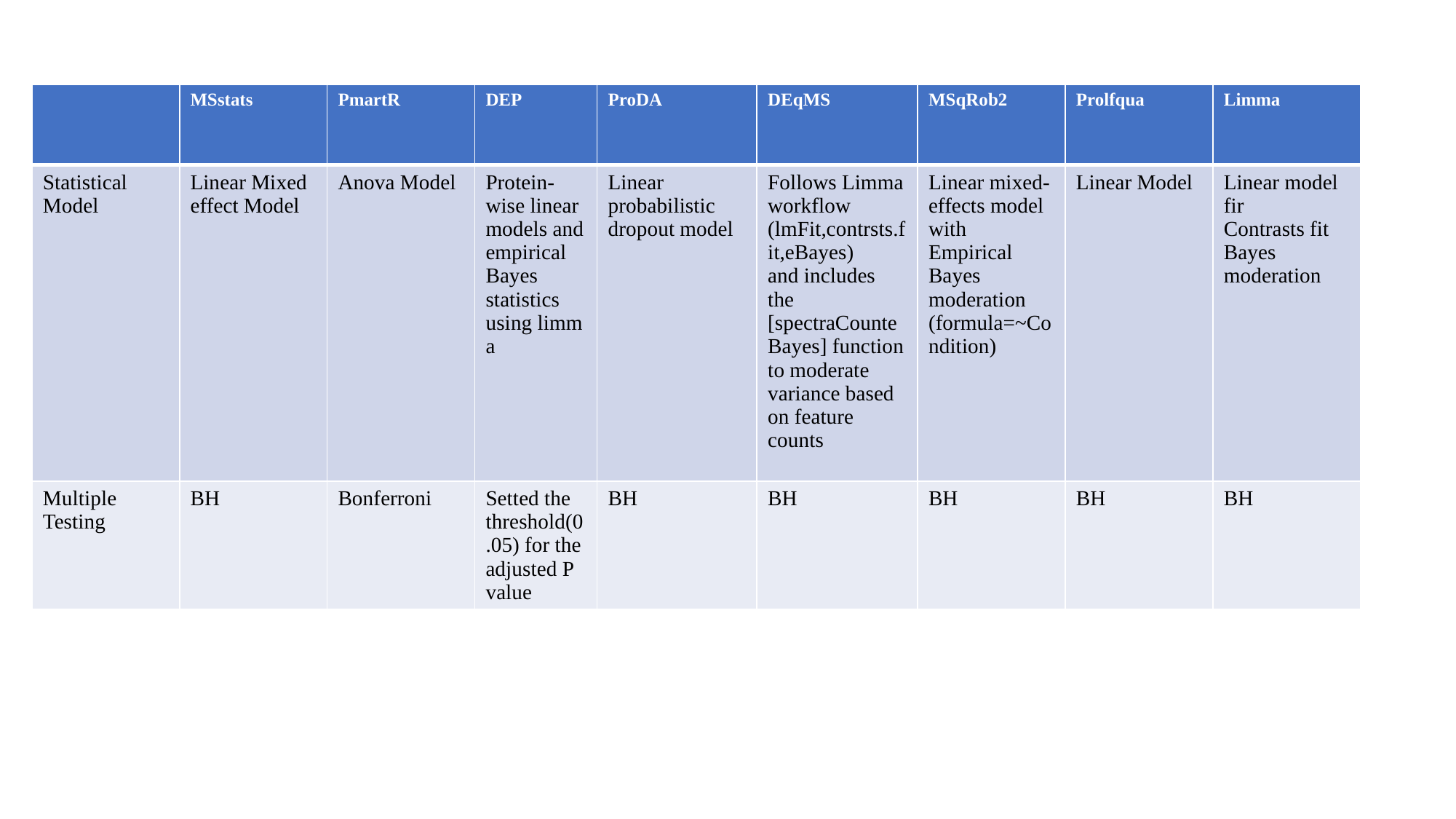

|  | MSstats | PmartR | DEP | ProDA | DEqMS | MSqRob2 | Prolfqua | Limma |
| --- | --- | --- | --- | --- | --- | --- | --- | --- |
| Statistical Model | Linear Mixed effect Model | Anova Model | Protein-wise linear models and empirical Bayes statistics using limma | Linear probabilistic dropout model | Follows Limma workflow (lmFit,contrsts.fit,eBayes) and includes the [spectraCounteBayes] function to moderate variance based on feature counts | Linear mixed-effects model with Empirical Bayes moderation (formula=~Condition) | Linear Model | Linear model fir Contrasts fit Bayes moderation |
| Multiple Testing | BH | Bonferroni | Setted the threshold(0.05) for the adjusted P value | BH | BH | BH | BH | BH |